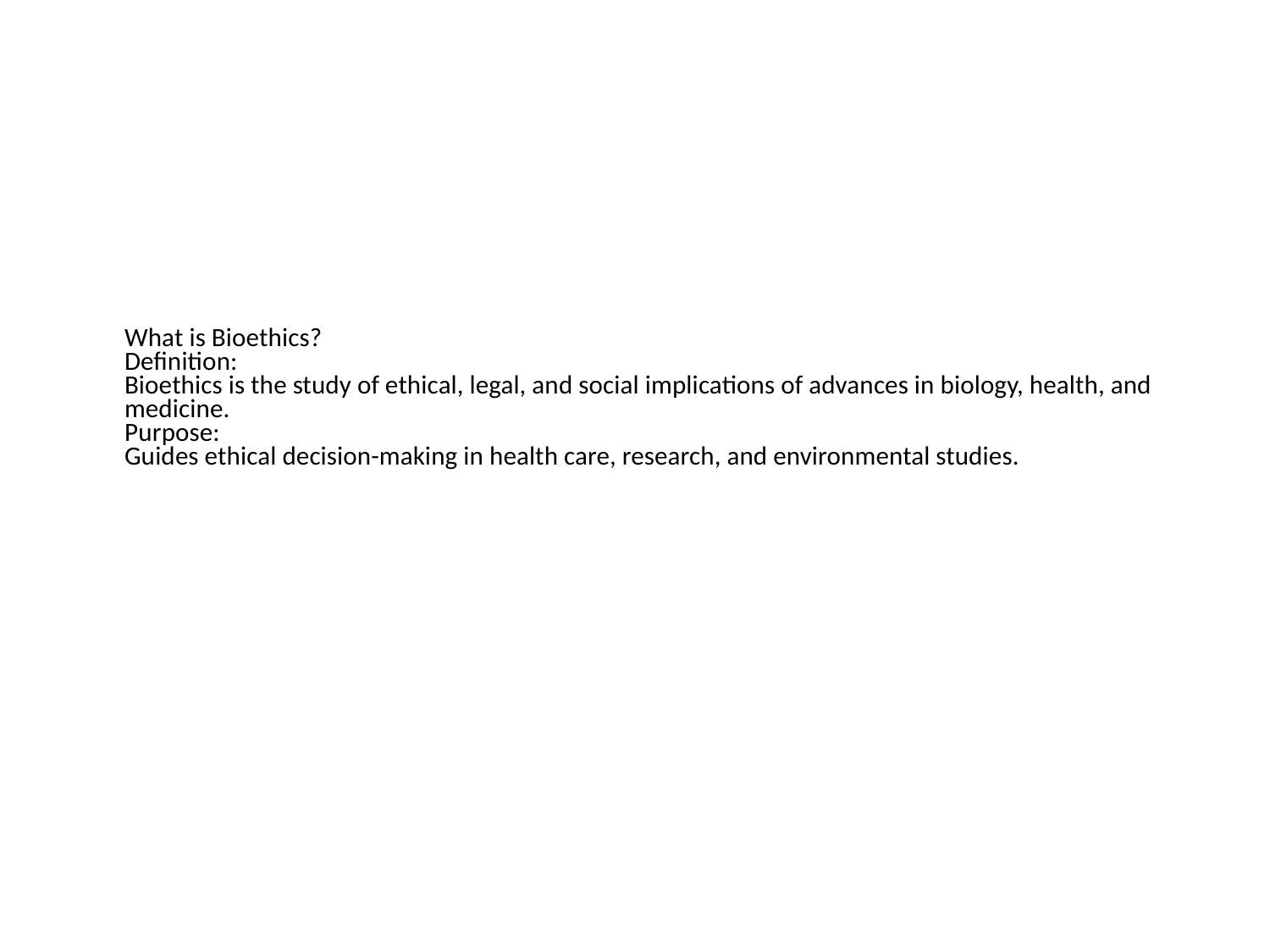

# What is Bioethics? Definition: Bioethics is the study of ethical, legal, and social implications of advances in biology, health, and medicine. Purpose: Guides ethical decision-making in health care, research, and environmental studies.